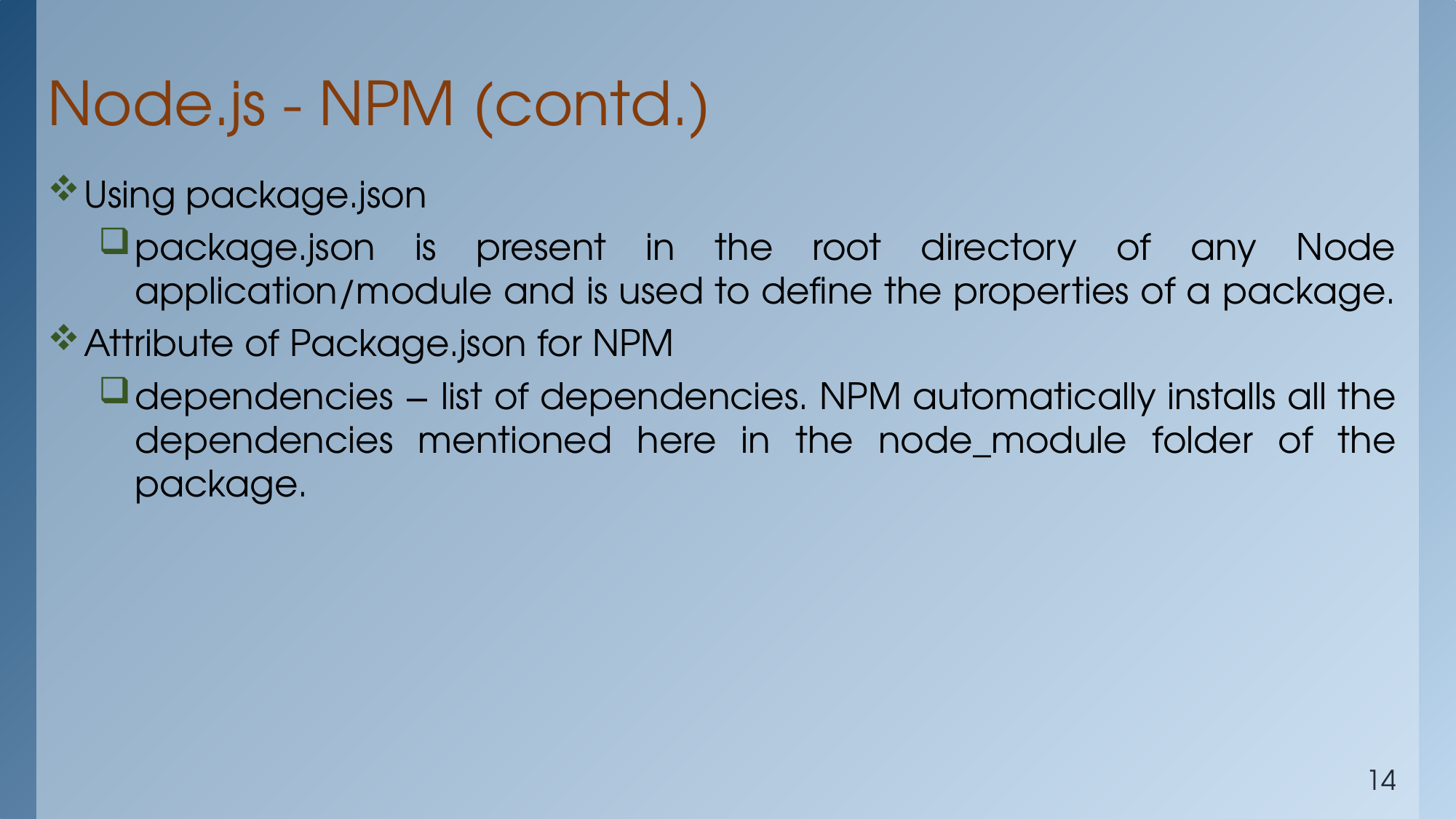

# Node.js - NPM (contd.)
Using package.json
package.json is present in the root directory of any Node application/module and is used to define the properties of a package.
Attribute of Package.json for NPM
dependencies − list of dependencies. NPM automatically installs all the dependencies mentioned here in the node_module folder of the package.

14